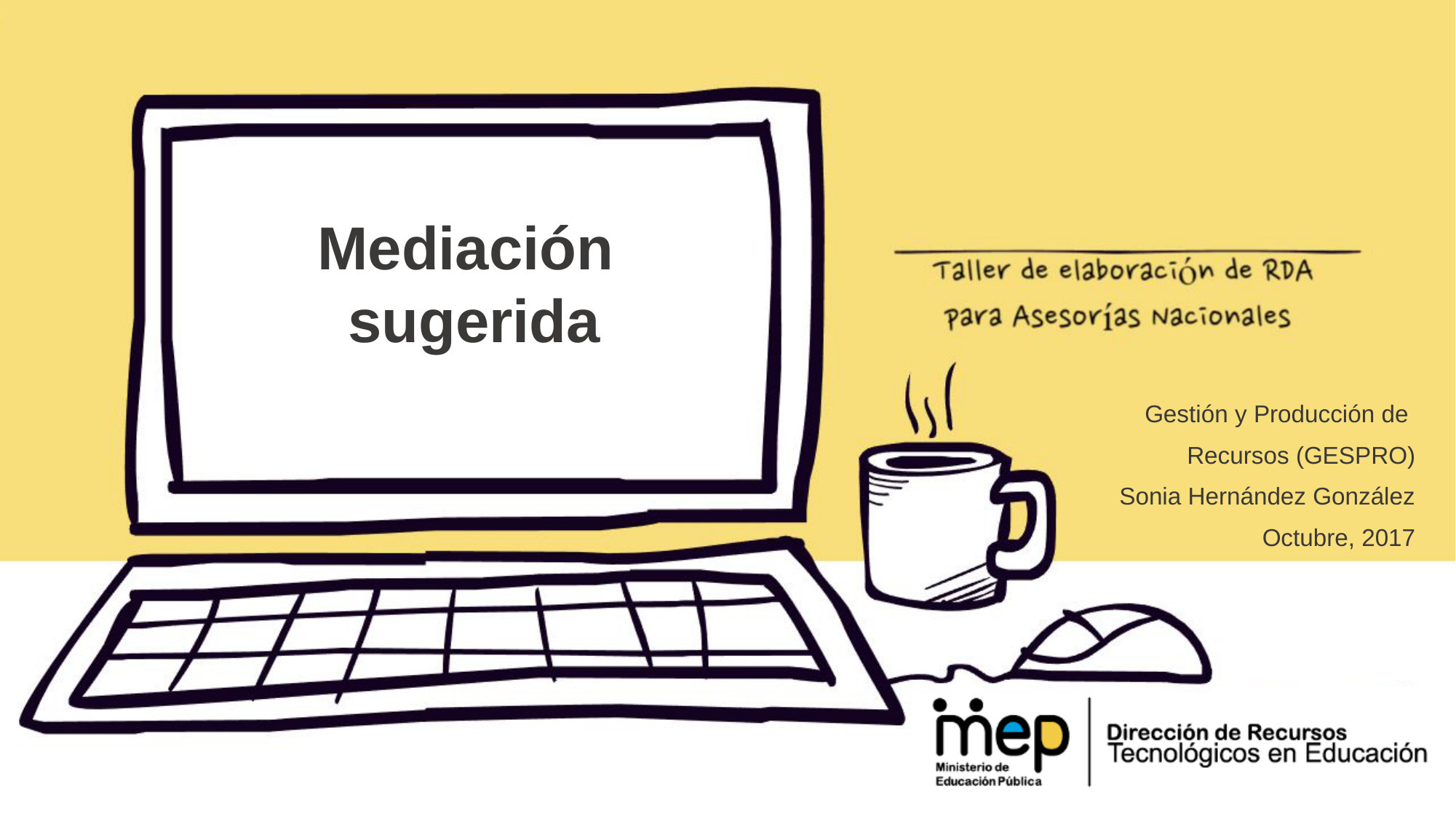

Mediación
sugerida
Gestión y Producción de
Recursos (GESPRO)
Sonia Hernández González
Octubre, 2017